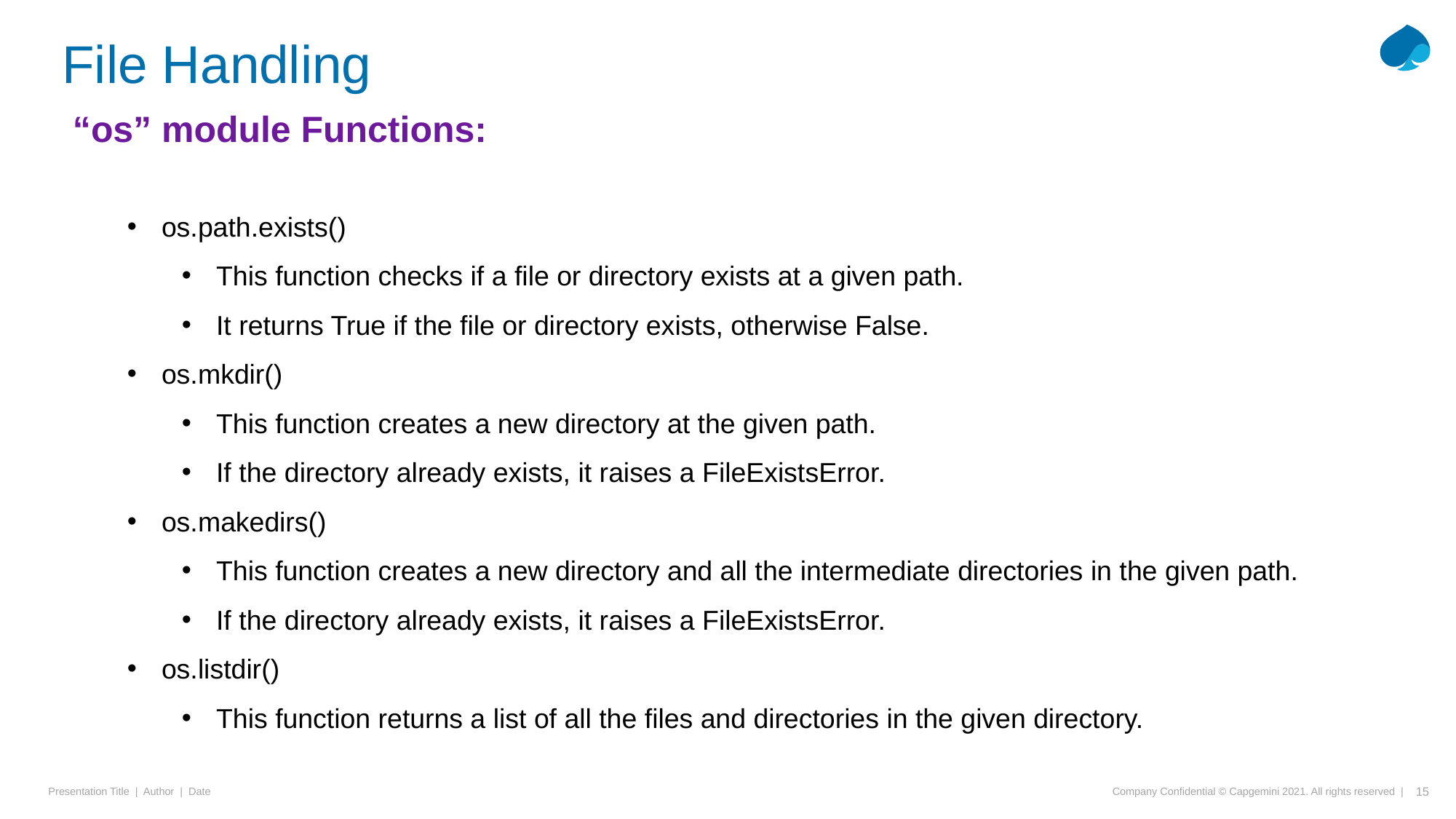

File Handling
“os” module Functions:

os.path.exists()
This function checks if a file or directory exists at a given path.
It returns True if the file or directory exists, otherwise False.
os.mkdir()
This function creates a new directory at the given path.
If the directory already exists, it raises a FileExistsError.
os.makedirs()
This function creates a new directory and all the intermediate directories in the given path.
If the directory already exists, it raises a FileExistsError.
os.listdir()
This function returns a list of all the files and directories in the given directory.